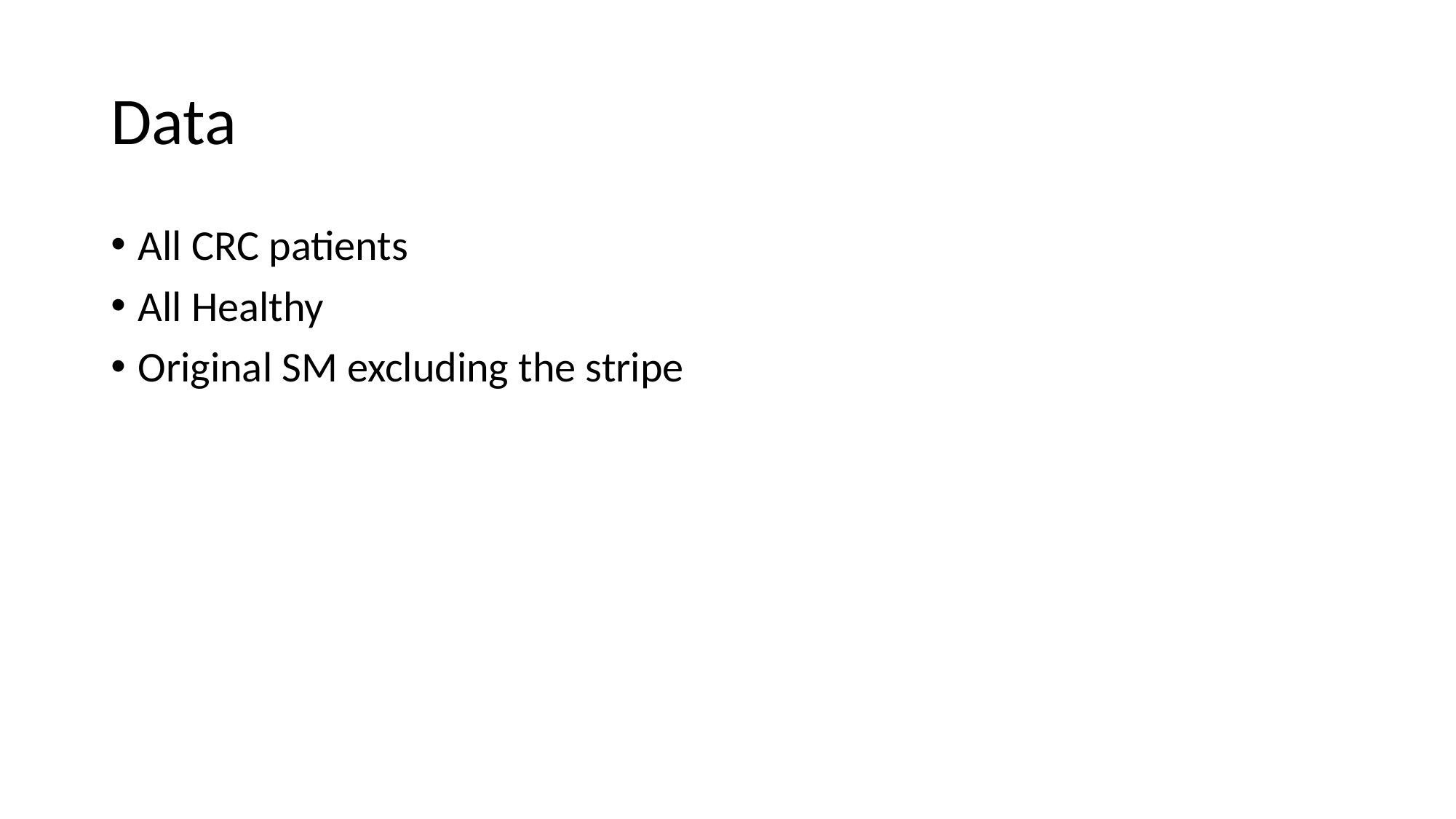

# Data
All CRC patients
All Healthy
Original SM excluding the stripe